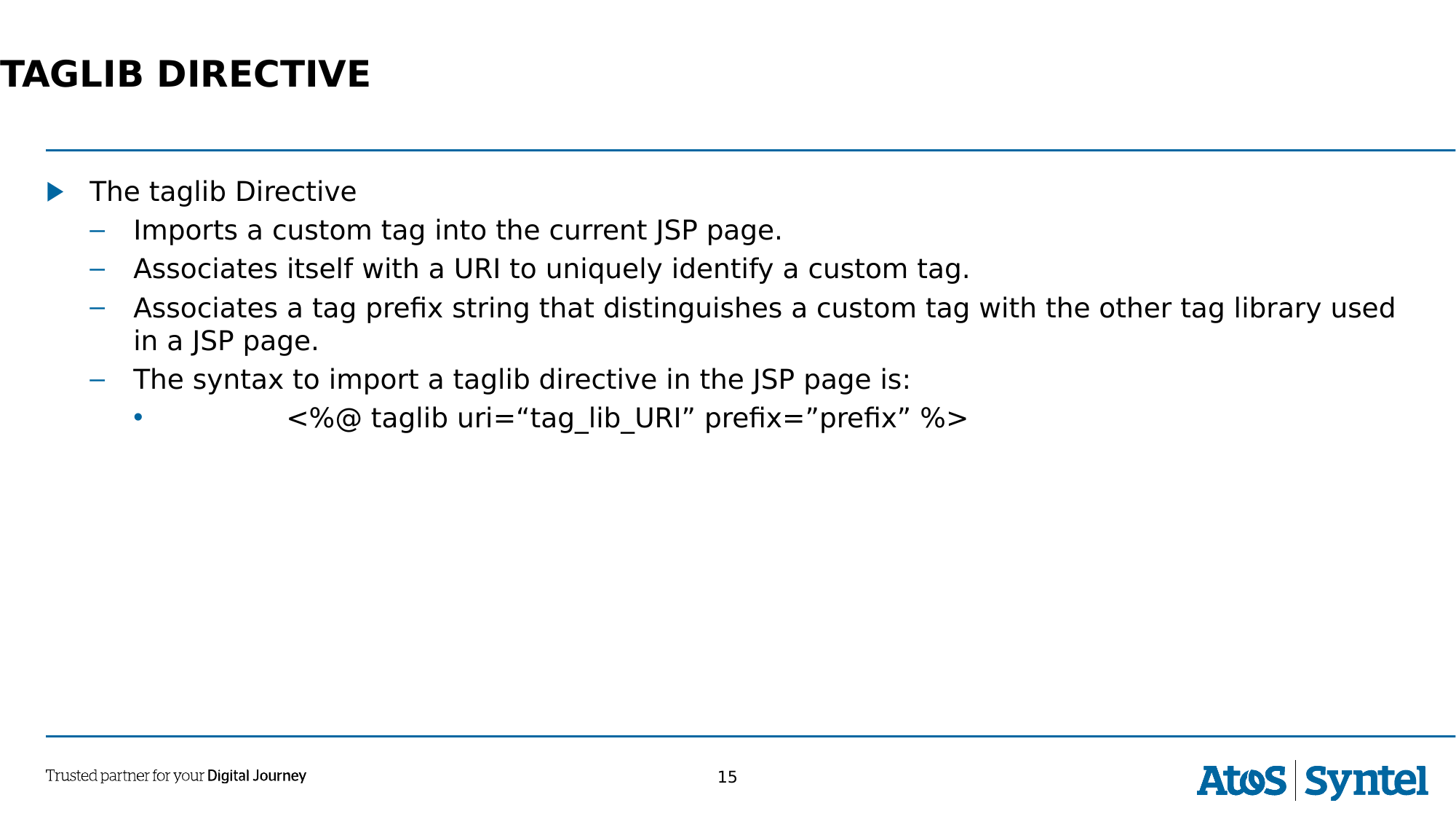

TAGLIB DIRECTIVE

The taglib Directive
Imports a custom tag into the current JSP page.
Associates itself with a URI to uniquely identify a custom tag.
Associates a tag prefix string that distinguishes a custom tag with the other tag library used in a JSP page.
The syntax to import a taglib directive in the JSP page is:
	<%@ taglib uri=“tag_lib_URI” prefix=”prefix” %>